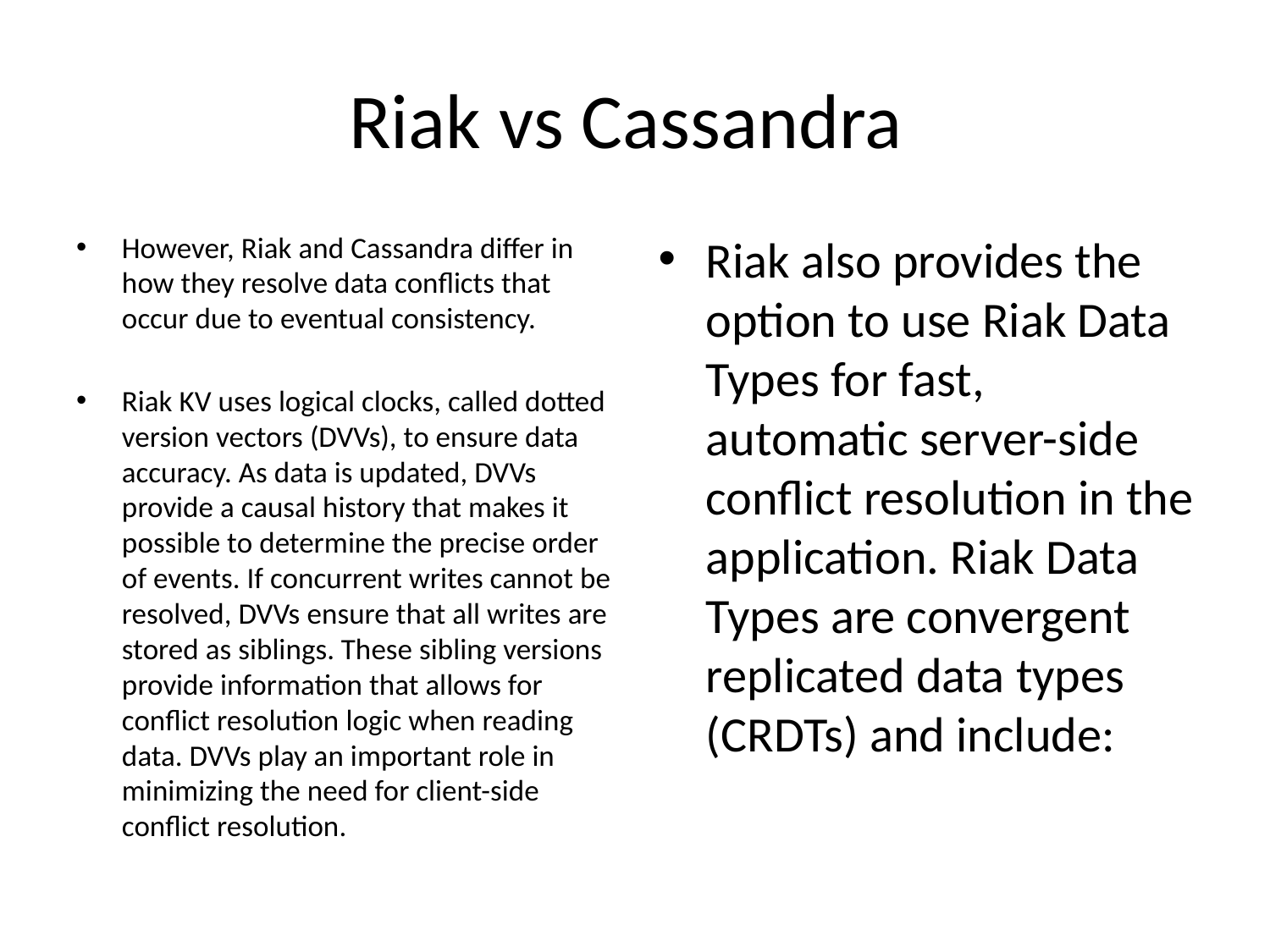

# Riak vs Cassandra
However, Riak and Cassandra differ in how they resolve data conflicts that occur due to eventual consistency.

Riak KV uses logical clocks, called dotted version vectors (DVVs), to ensure data accuracy. As data is updated, DVVs provide a causal history that makes it possible to determine the precise order of events. If concurrent writes cannot be resolved, DVVs ensure that all writes are stored as siblings. These sibling versions provide information that allows for conflict resolution logic when reading data. DVVs play an important role in minimizing the need for client-side conflict resolution.
Riak also provides the option to use Riak Data Types for fast, automatic server-side conflict resolution in the application. Riak Data Types are convergent replicated data types (CRDTs) and include: